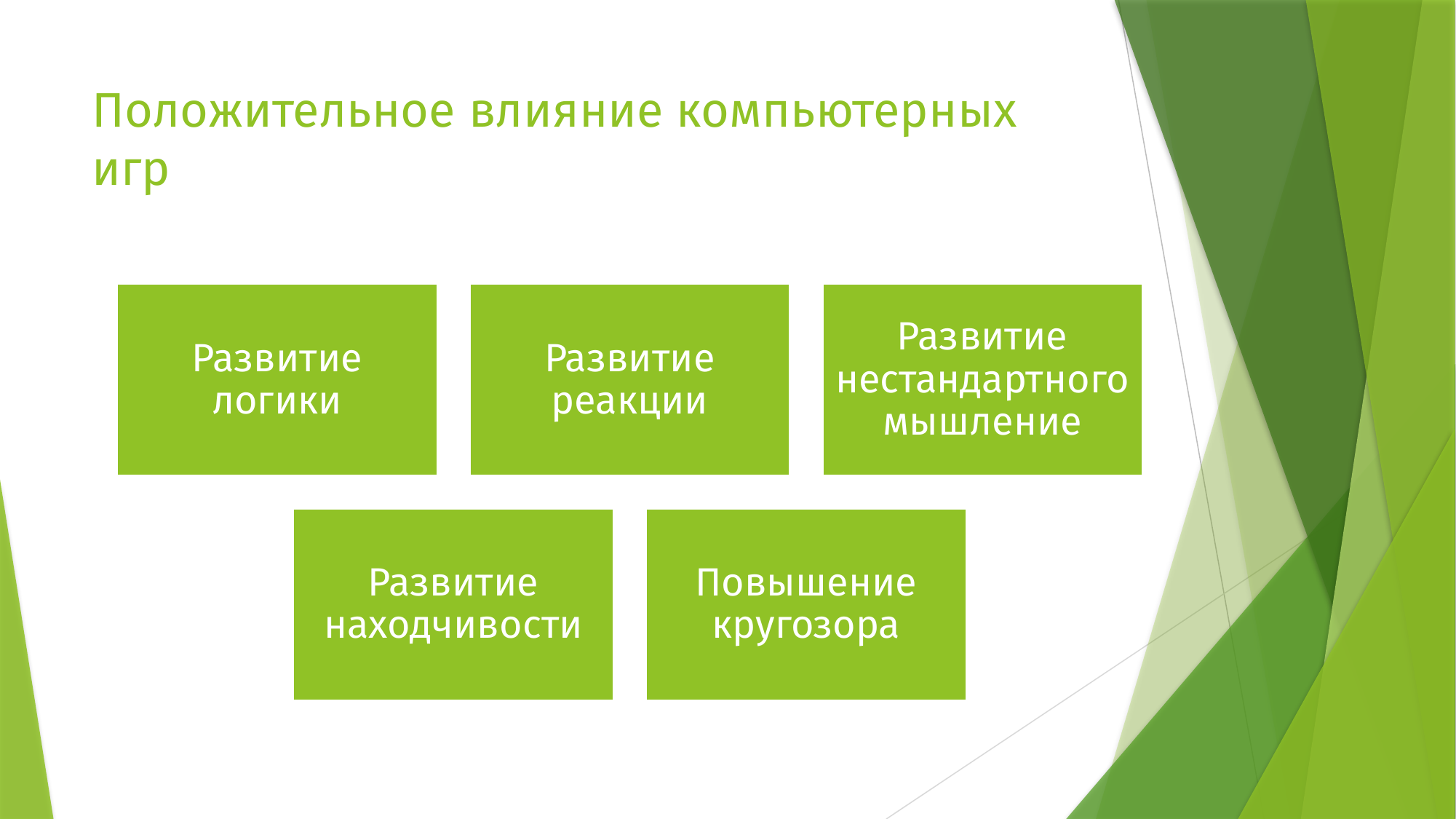

# Положительное влияние компьютерных игр
Развитие логики
Развитие реакции
Развитие нестандартного мышление
Развитие находчивости
Повышение кругозора